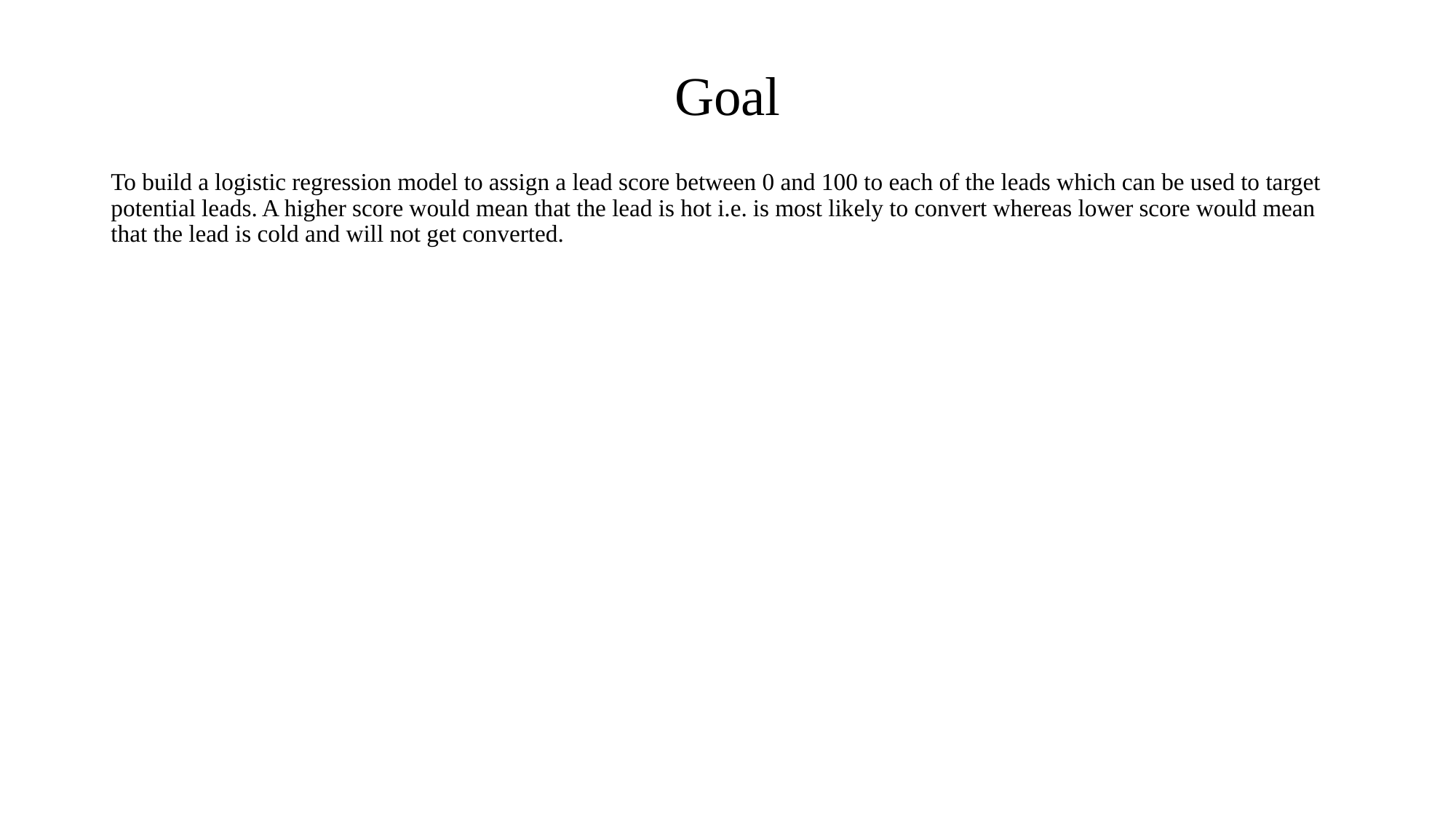

# Goal
To build a logistic regression model to assign a lead score between 0 and 100 to each of the leads which can be used to target potential leads. A higher score would mean that the lead is hot i.e. is most likely to convert whereas lower score would mean that the lead is cold and will not get converted.